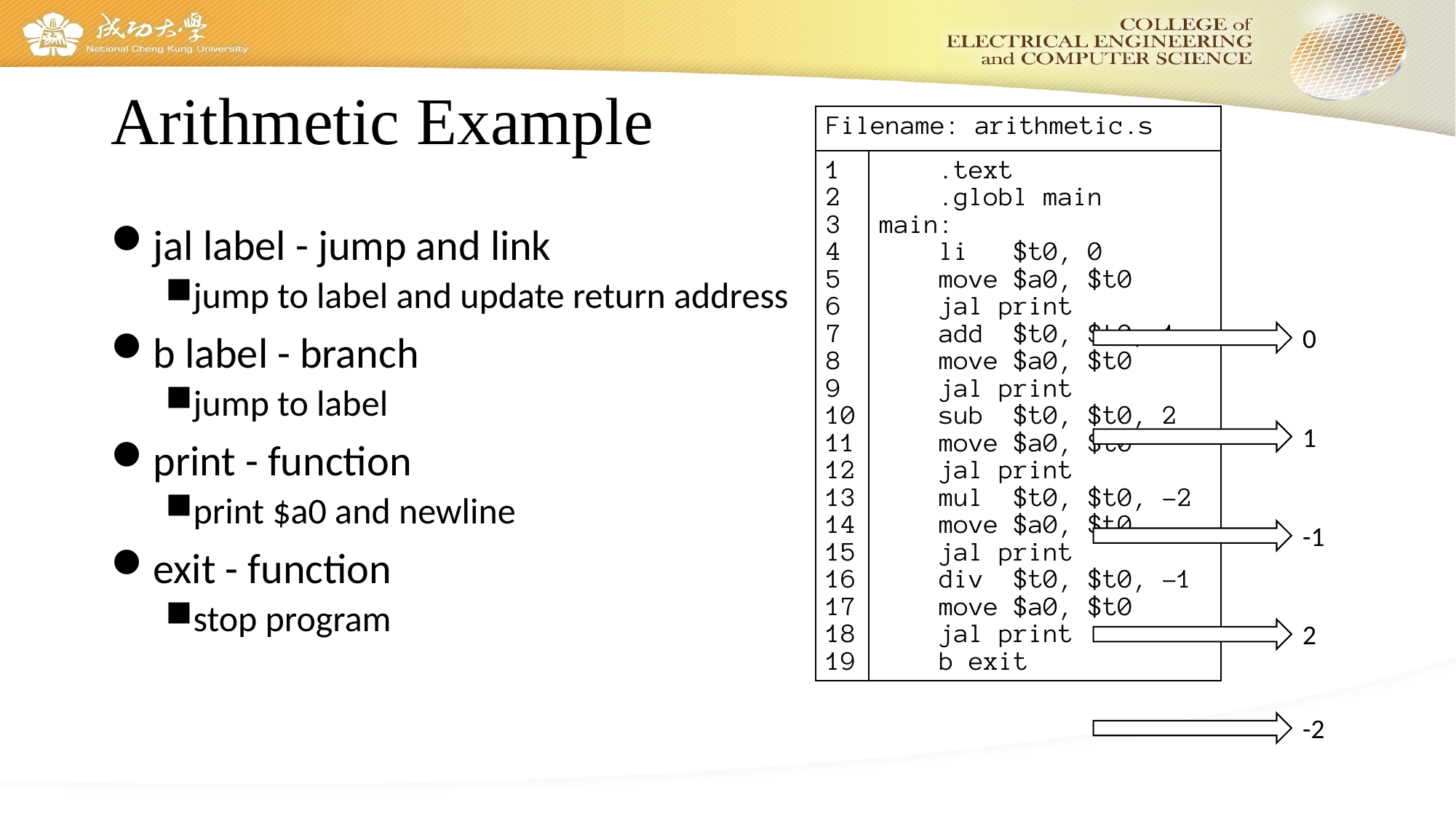

# Arithmetic Example
| Filename: arithmetic.s |  |
| --- | --- |
| 1 2 3 4 5 6 7 8 9 10 11 12 13 14 15 16 17 18 19 | .text .globl main main: li $t0, 0 move $a0, $t0 jal print add $t0, $t0, 1 move $a0, $t0 jal print sub $t0, $t0, 2 move $a0, $t0 jal print mul $t0, $t0, -2 move $a0, $t0 jal print div $t0, $t0, -1 move $a0, $t0 jal print b exit |
jal label - jump and link
jump to label and update return address
b label - branch
jump to label
print - function
print $a0 and newline
exit - function
stop program
0

1

-1

2

-2